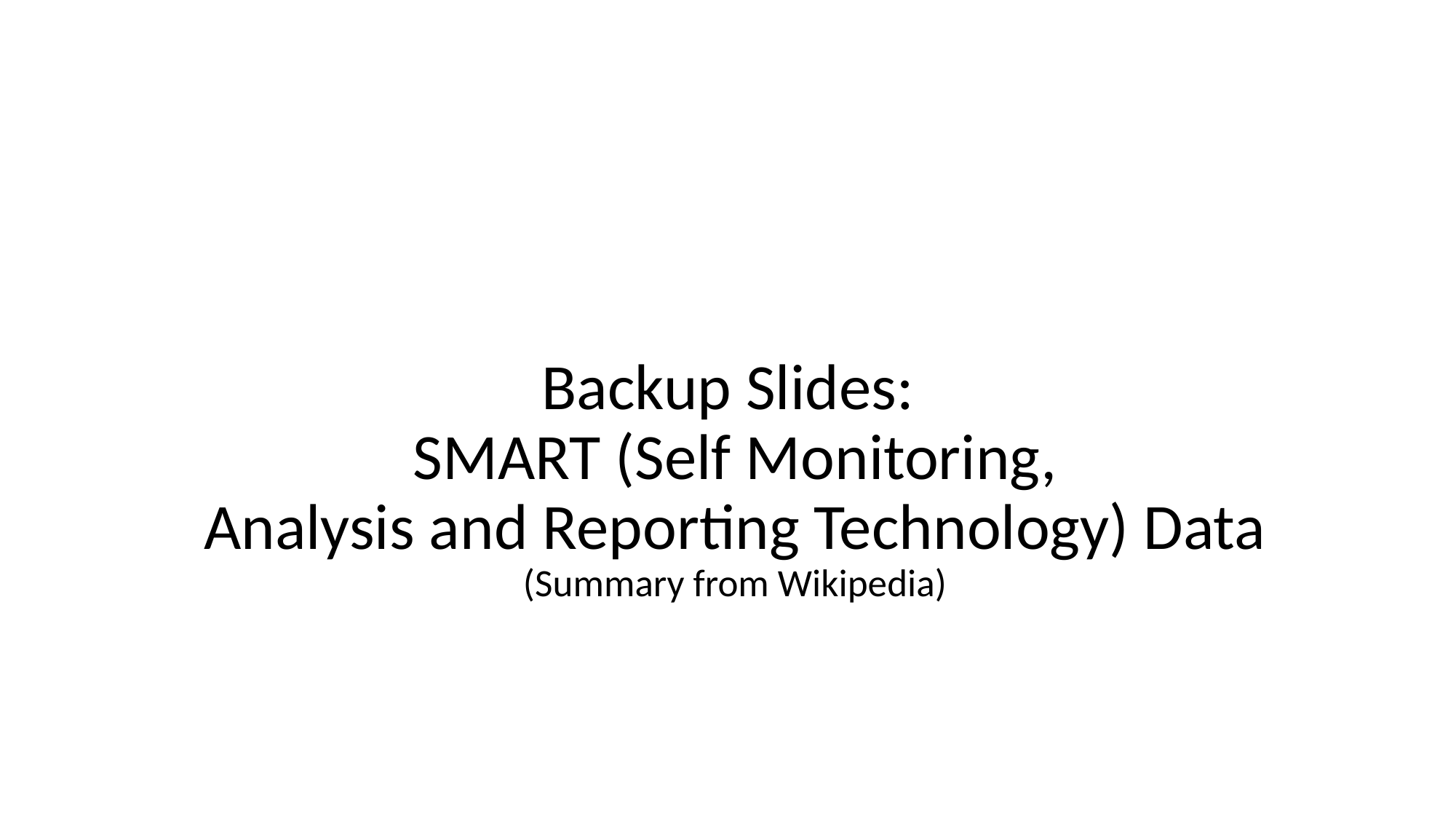

# Backup Slides: SMART (Self Monitoring, Analysis and Reporting Technology) Data (Summary from Wikipedia)